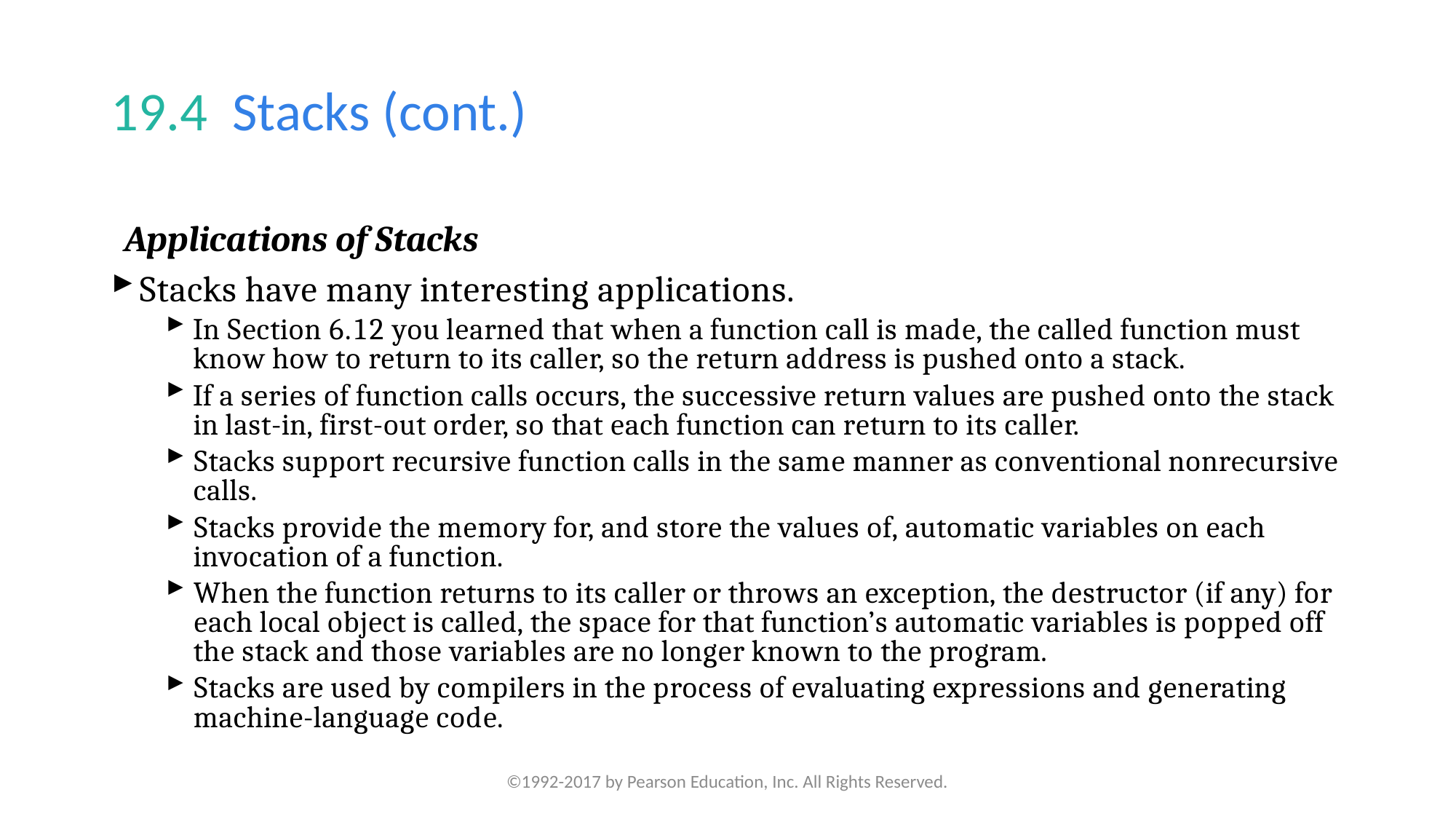

# 19.4  Stacks (cont.)
Applications of Stacks
Stacks have many interesting applications.
In Section 6.12 you learned that when a function call is made, the called function must know how to return to its caller, so the return address is pushed onto a stack.
If a series of function calls occurs, the successive return values are pushed onto the stack in last-in, first-out order, so that each function can return to its caller.
Stacks support recursive function calls in the same manner as conventional nonrecursive calls.
Stacks provide the memory for, and store the values of, automatic variables on each invocation of a function.
When the function returns to its caller or throws an exception, the destructor (if any) for each local object is called, the space for that function’s automatic variables is popped off the stack and those variables are no longer known to the program.
Stacks are used by compilers in the process of evaluating expressions and generating machine-language code.
©1992-2017 by Pearson Education, Inc. All Rights Reserved.